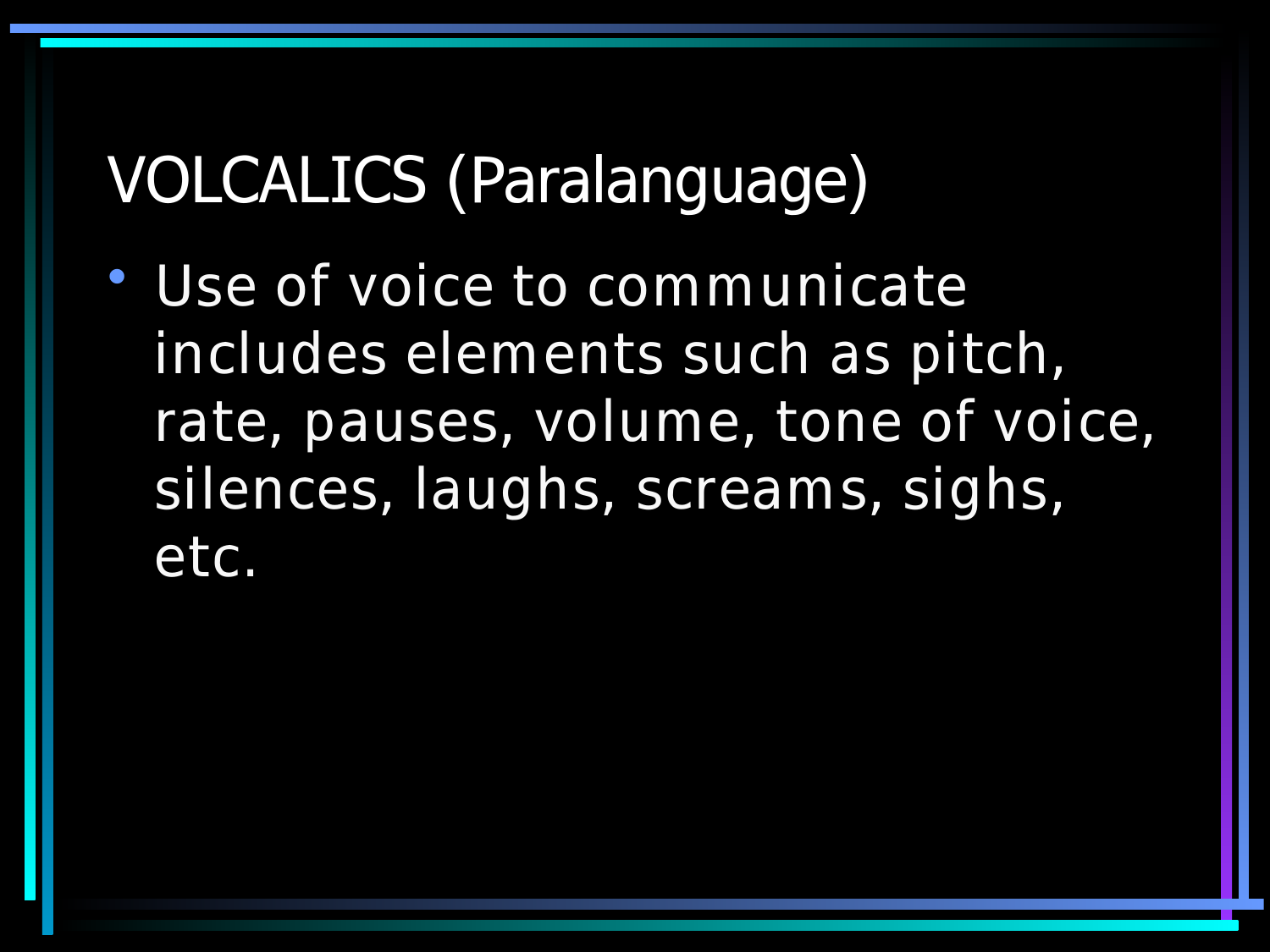

# VOLCALICS (Paralanguage)
Use of voice to communicate includes elements such as pitch, rate, pauses, volume, tone of voice, silences, laughs, screams, sighs, etc.